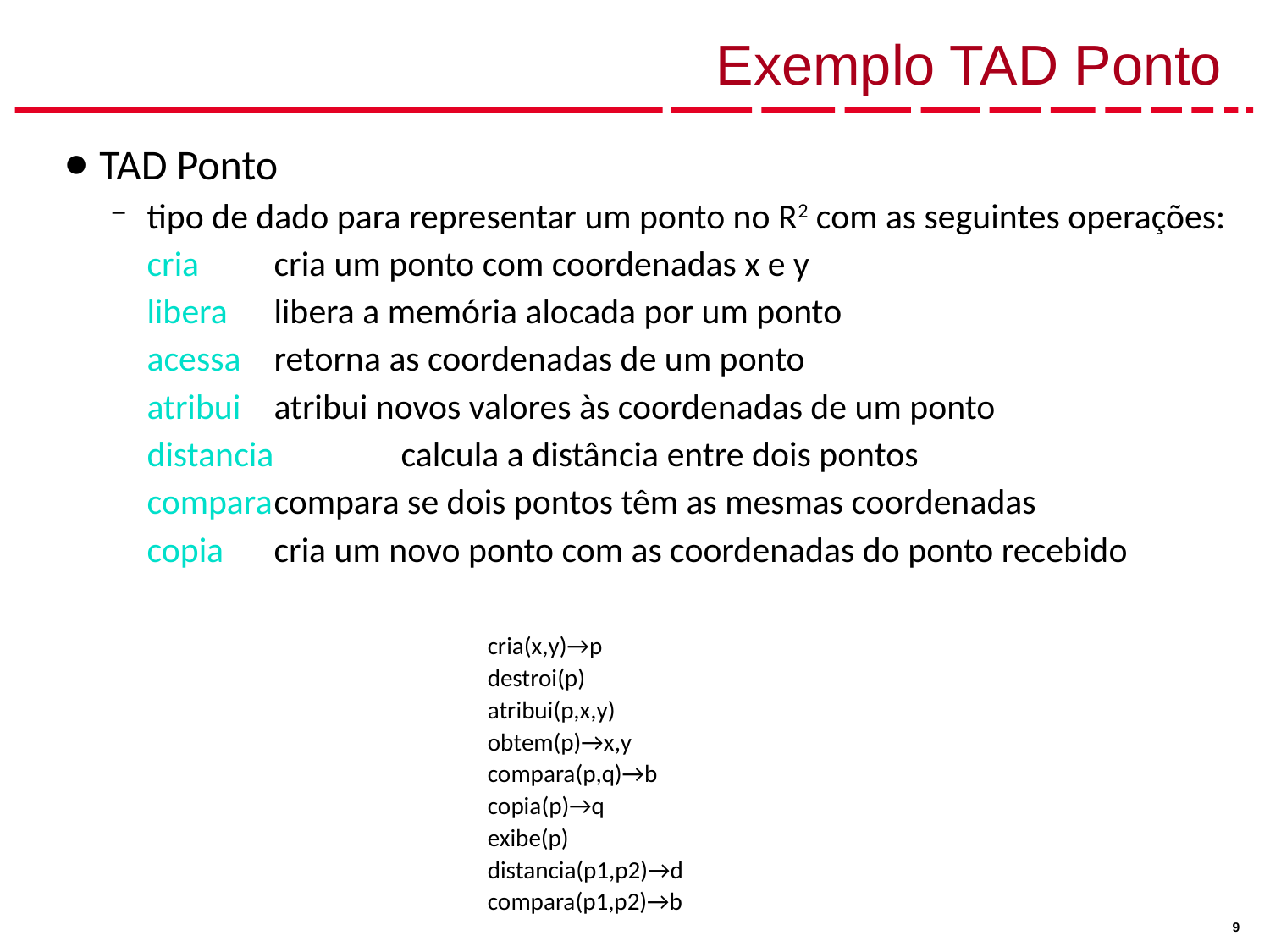

# Exemplo TAD Ponto
TAD Ponto
tipo de dado para representar um ponto no R2 com as seguintes operações:
	cria	cria um ponto com coordenadas x e y
	libera	libera a memória alocada por um ponto
	acessa	retorna as coordenadas de um ponto
	atribui	atribui novos valores às coordenadas de um ponto
	distancia	calcula a distância entre dois pontos
	compara	compara se dois pontos têm as mesmas coordenadas
	copia	cria um novo ponto com as coordenadas do ponto recebido

cria(x,y)→p
destroi(p)
atribui(p,x,y)
obtem(p)→x,y
compara(p,q)→b
copia(p)→q
exibe(p)
distancia(p1,p2)→d
compara(p1,p2)→b